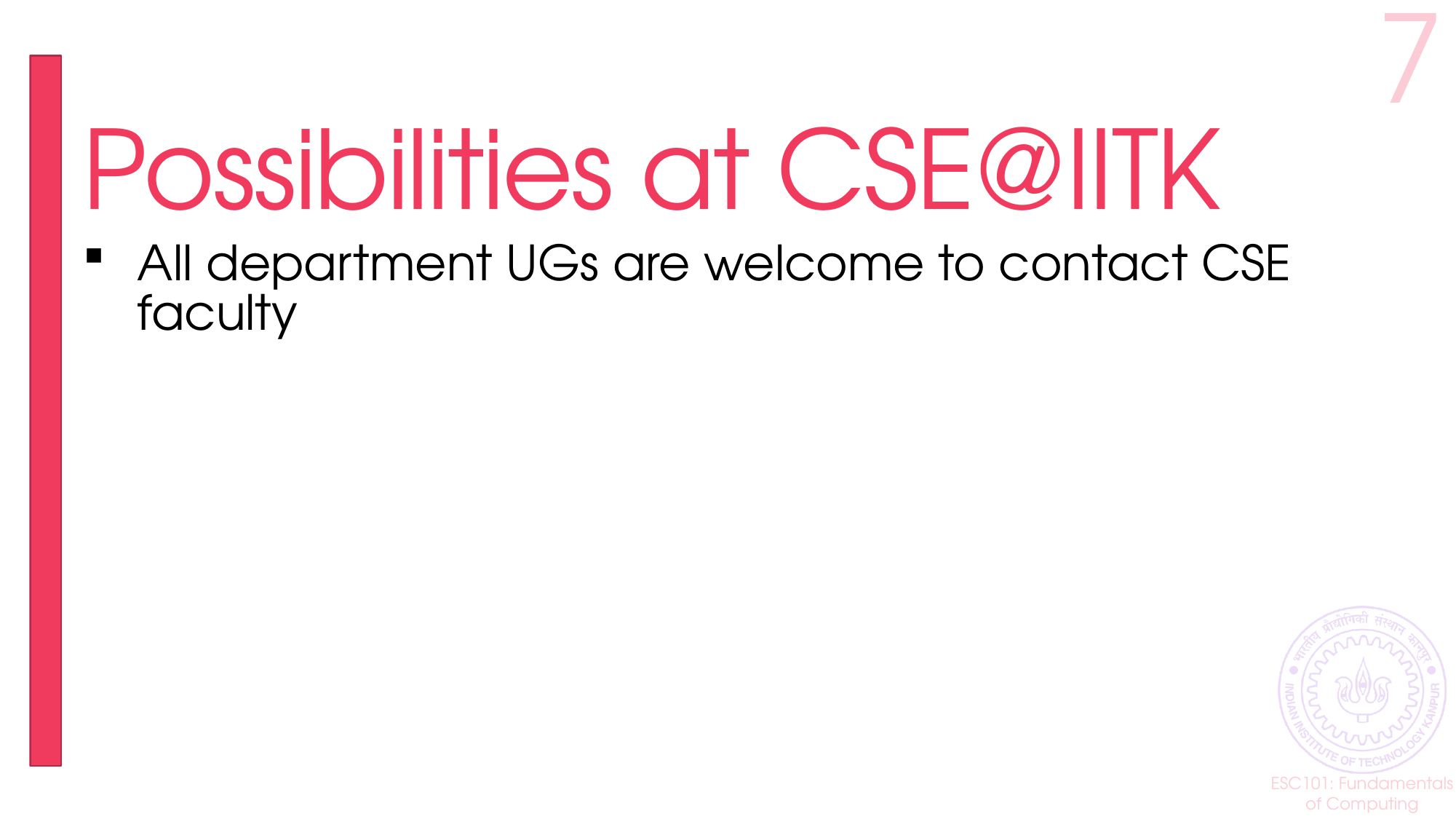

7
# Possibilities at CSE@IITK
All department UGs are welcome to contact CSE faculty